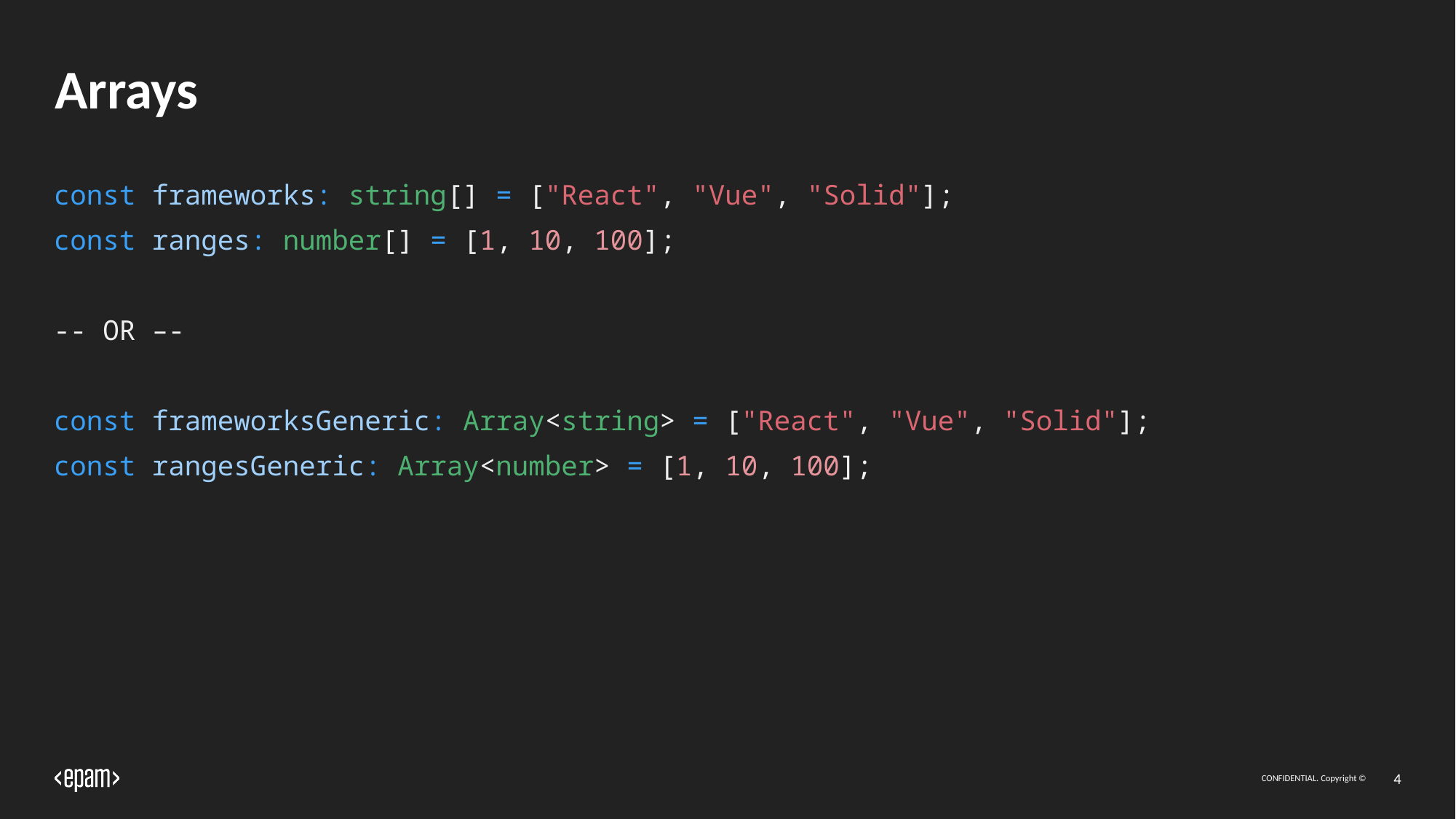

# Arrays
const frameworks: string[] = ["React", "Vue", "Solid"];
const ranges: number[] = [1, 10, 100];

-- OR –-

const frameworksGeneric: Array<string> = ["React", "Vue", "Solid"];
const rangesGeneric: Array<number> = [1, 10, 100];